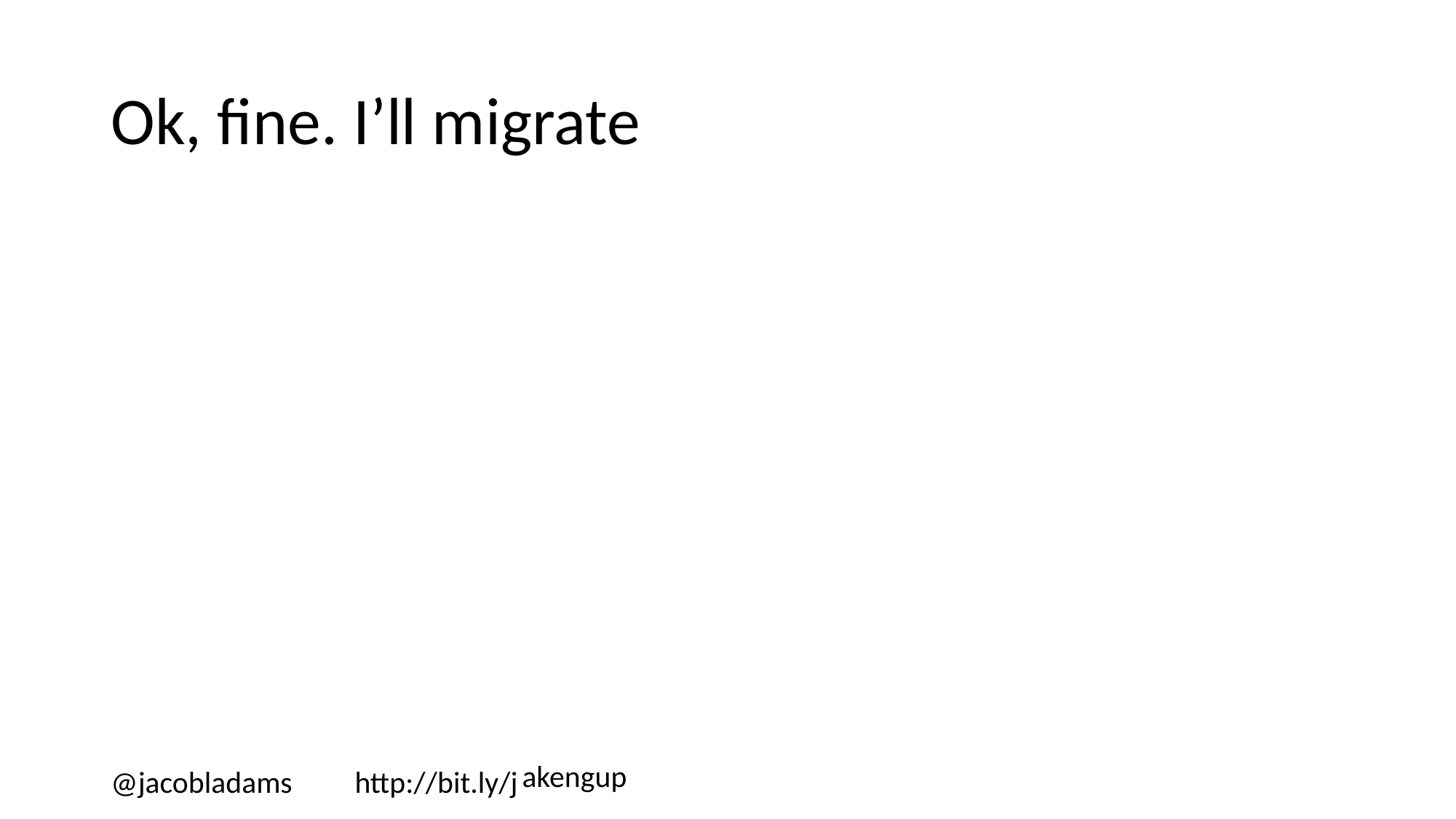

# Ok, fine. I’ll migrate

@jacobladams         http://bit.ly/jakengup